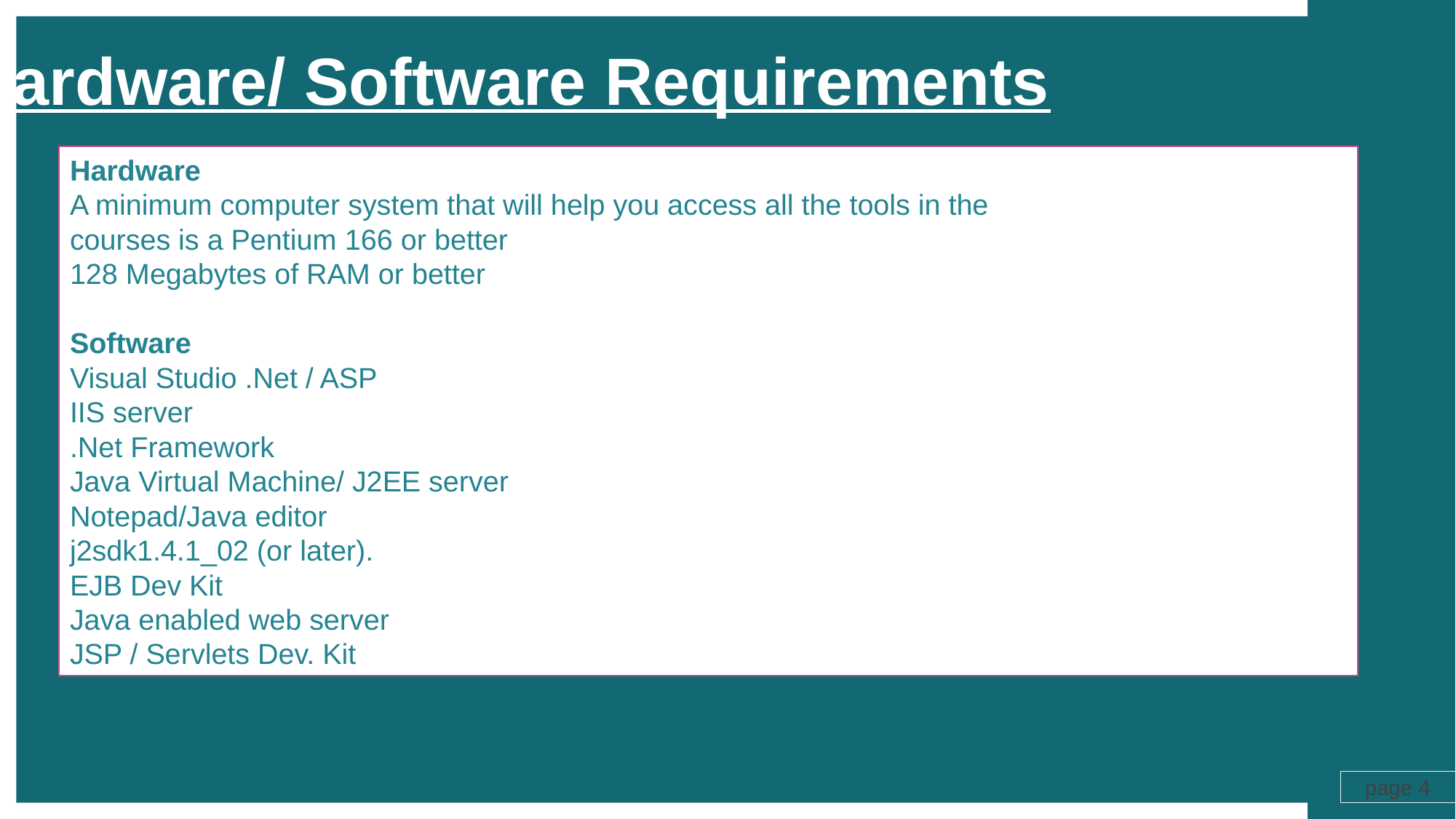

Hardware/ Software Requirements
Hardware
A minimum computer system that will help you access all the tools in the
courses is a Pentium 166 or better
128 Megabytes of RAM or better

Software
Visual Studio .Net / ASP
IIS server
.Net Framework
Java Virtual Machine/ J2EE server
Notepad/Java editor
j2sdk1.4.1_02 (or later).
EJB Dev Kit
Java enabled web server
JSP / Servlets Dev. Kit
page 4